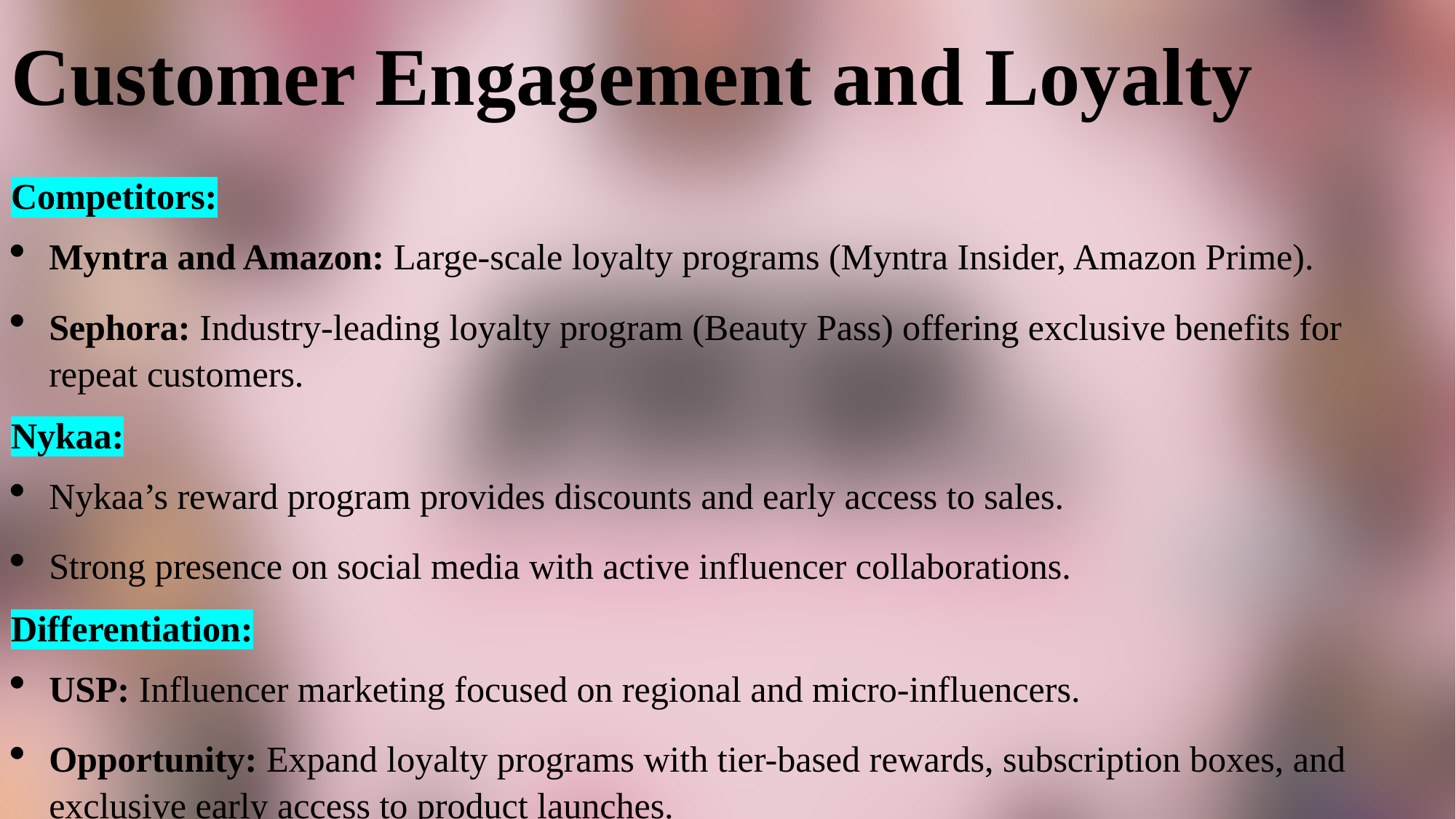

# Customer Engagement and Loyalty
Competitors:
Myntra and Amazon: Large-scale loyalty programs (Myntra Insider, Amazon Prime).
Sephora: Industry-leading loyalty program (Beauty Pass) offering exclusive benefits for repeat customers.
Nykaa:
Nykaa’s reward program provides discounts and early access to sales.
Strong presence on social media with active influencer collaborations.
Differentiation:
USP: Influencer marketing focused on regional and micro-influencers.
Opportunity: Expand loyalty programs with tier-based rewards, subscription boxes, and exclusive early access to product launches.